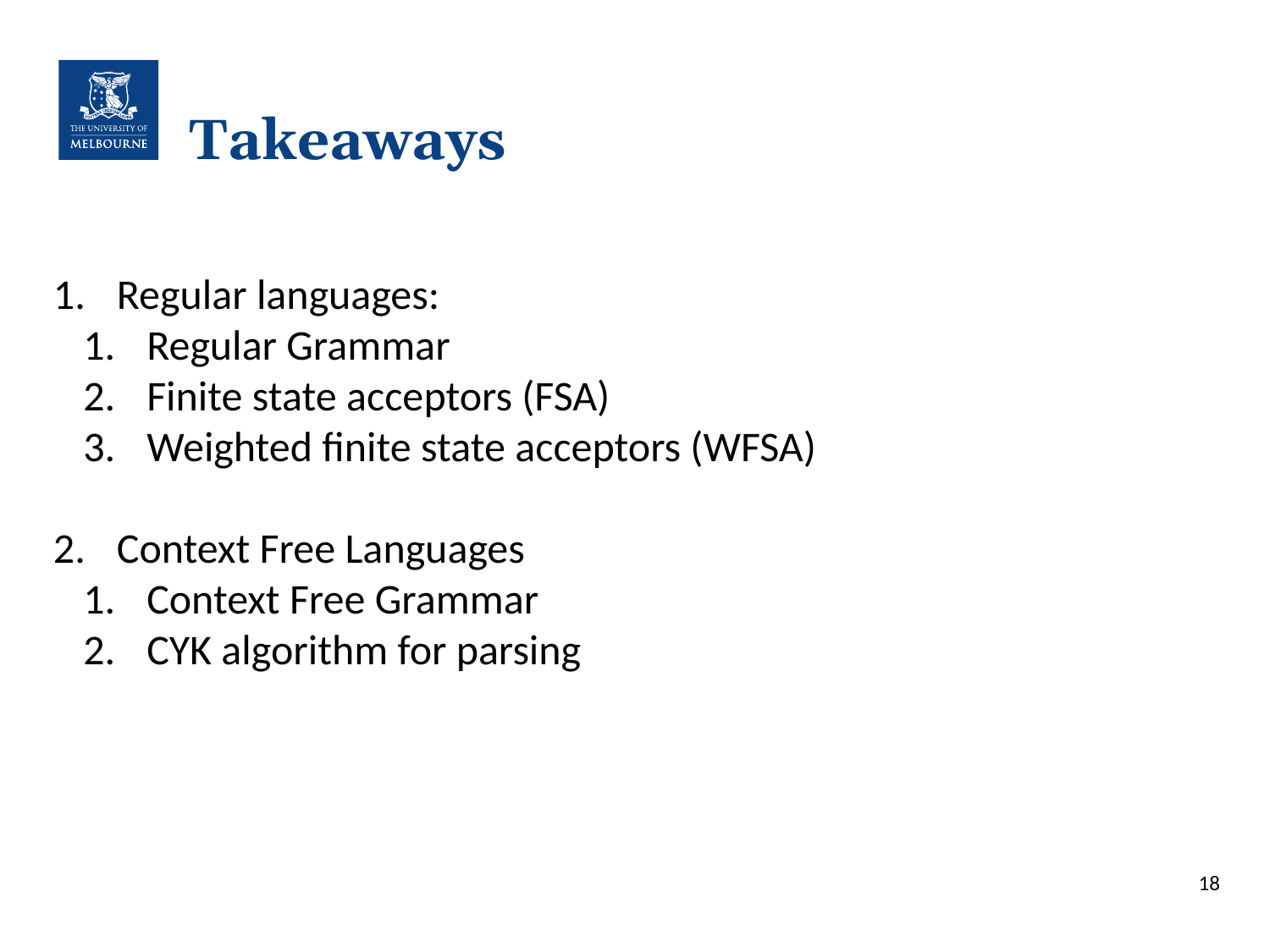

# Takeaways
Regular languages:
Regular Grammar
Finite state acceptors (FSA)
Weighted finite state acceptors (WFSA)

Context Free Languages
Context Free Grammar
CYK algorithm for parsing

18